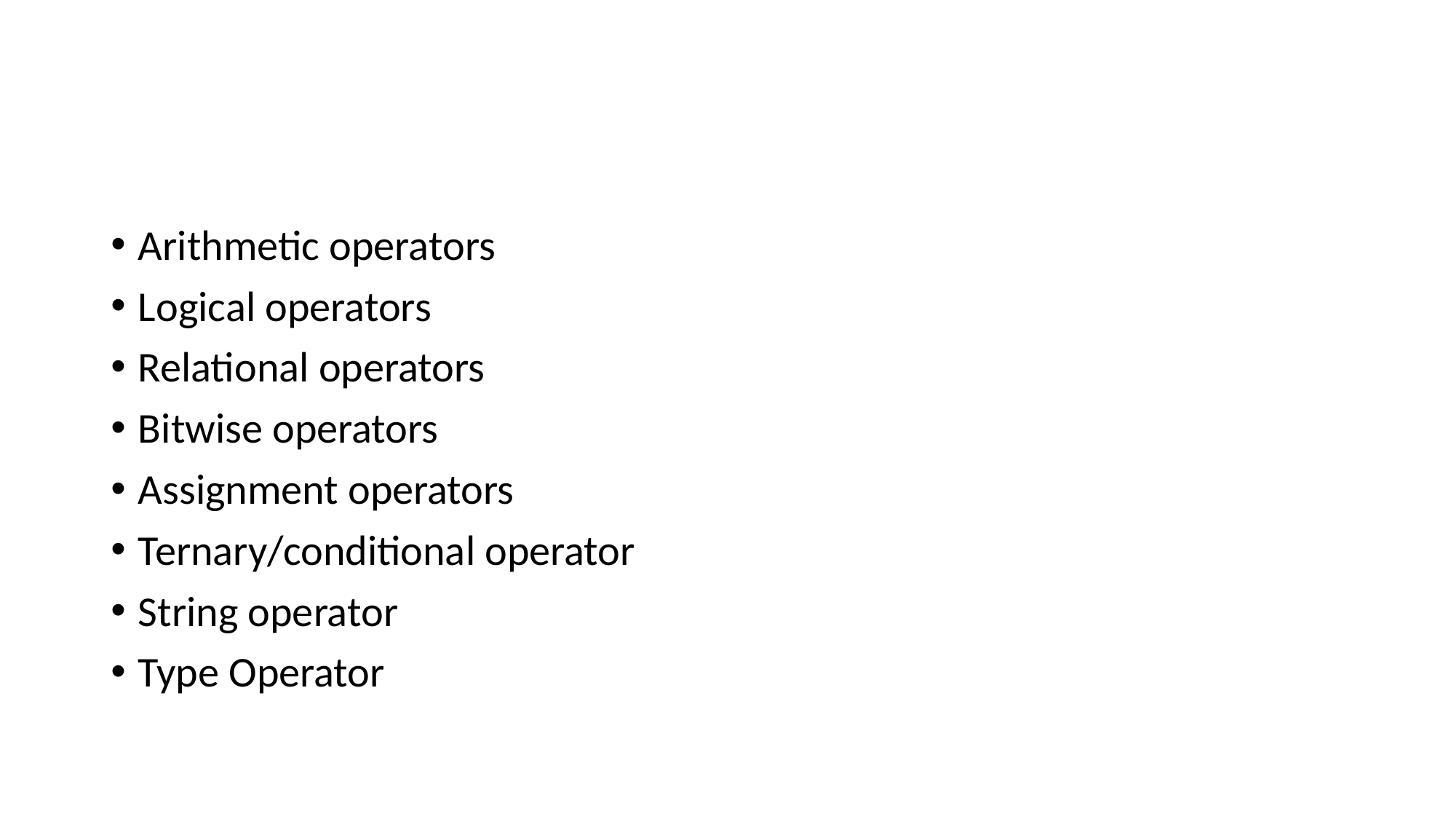

#
Arithmetic operators
Logical operators
Relational operators
Bitwise operators
Assignment operators
Ternary/conditional operator
String operator
Type Operator